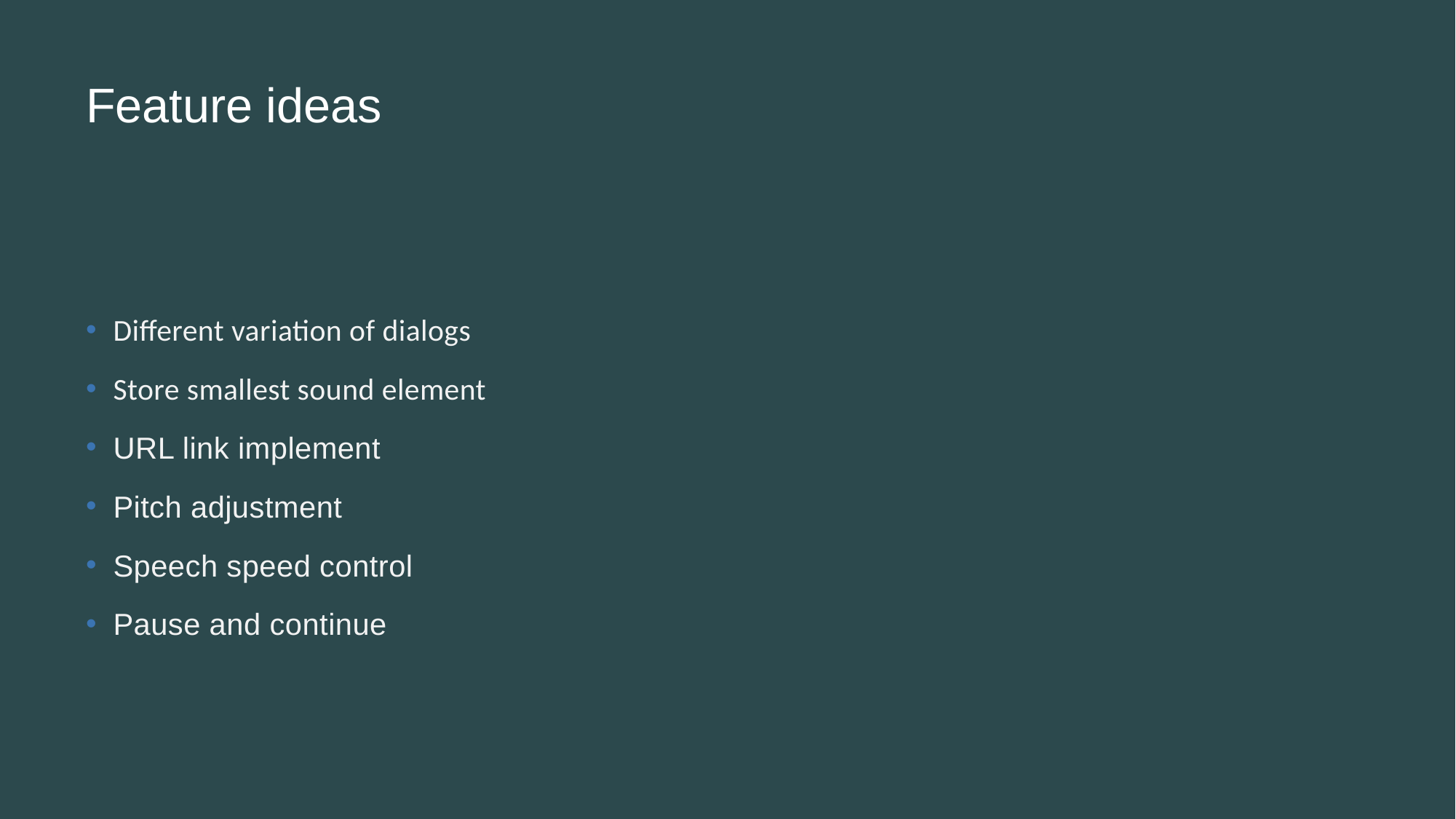

# Feature ideas
Different variation of dialogs
Store smallest sound element
URL link implement
Pitch adjustment
Speech speed control
Pause and continue